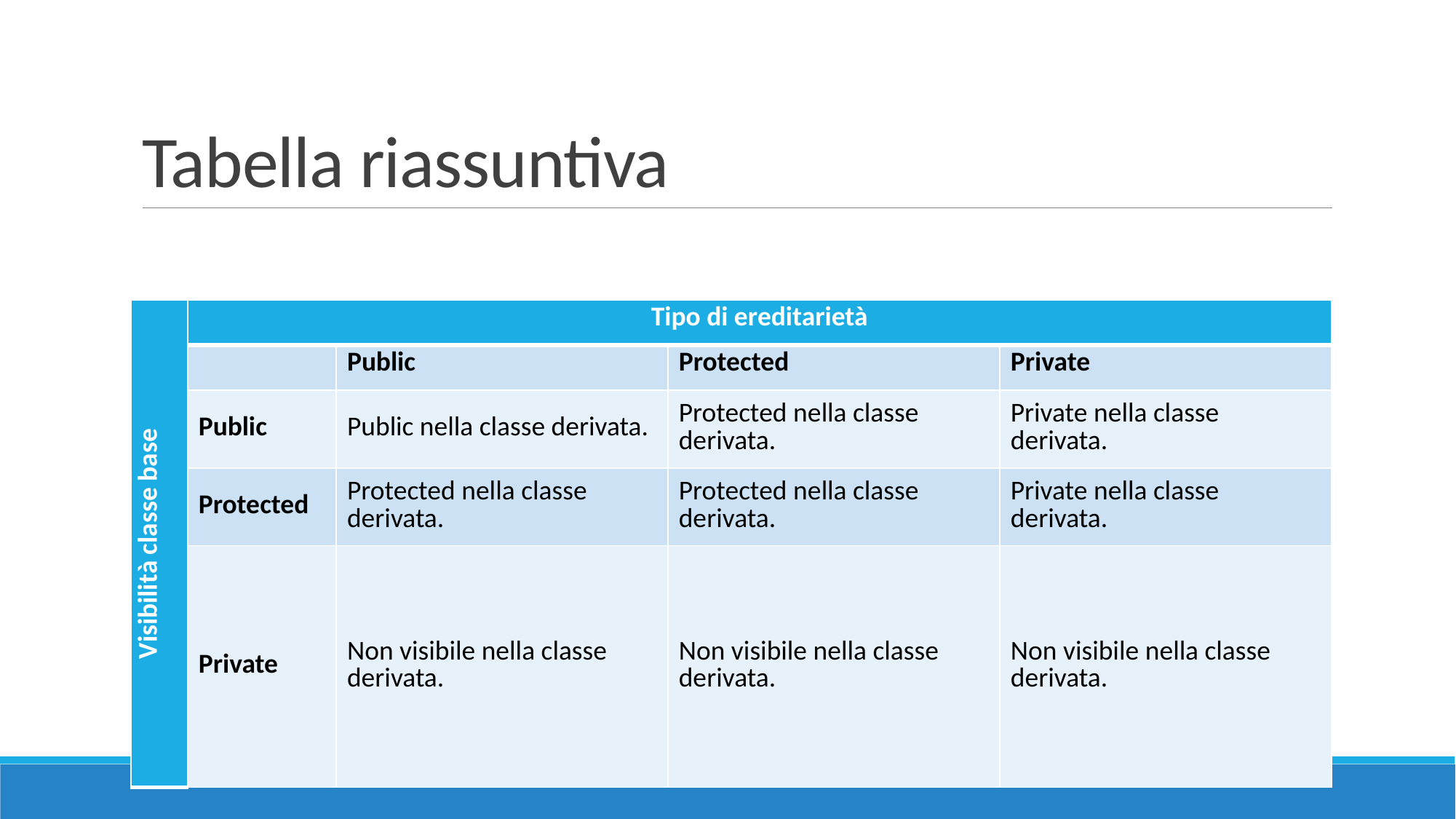

# Tabella riassuntiva
| Visibilità classe base | Tipo di ereditarietà |  |  |  |
| --- | --- | --- | --- | --- |
|  |  | Public | Protected | Private |
|  | Public | Public nella classe derivata. | Protected nella classe derivata. | Private nella classe derivata. |
|  | Protected | Protected nella classe derivata. | Protected nella classe derivata. | Private nella classe derivata. |
|  | Private | Non visibile nella classe derivata. | Non visibile nella classe derivata. | Non visibile nella classe derivata. |